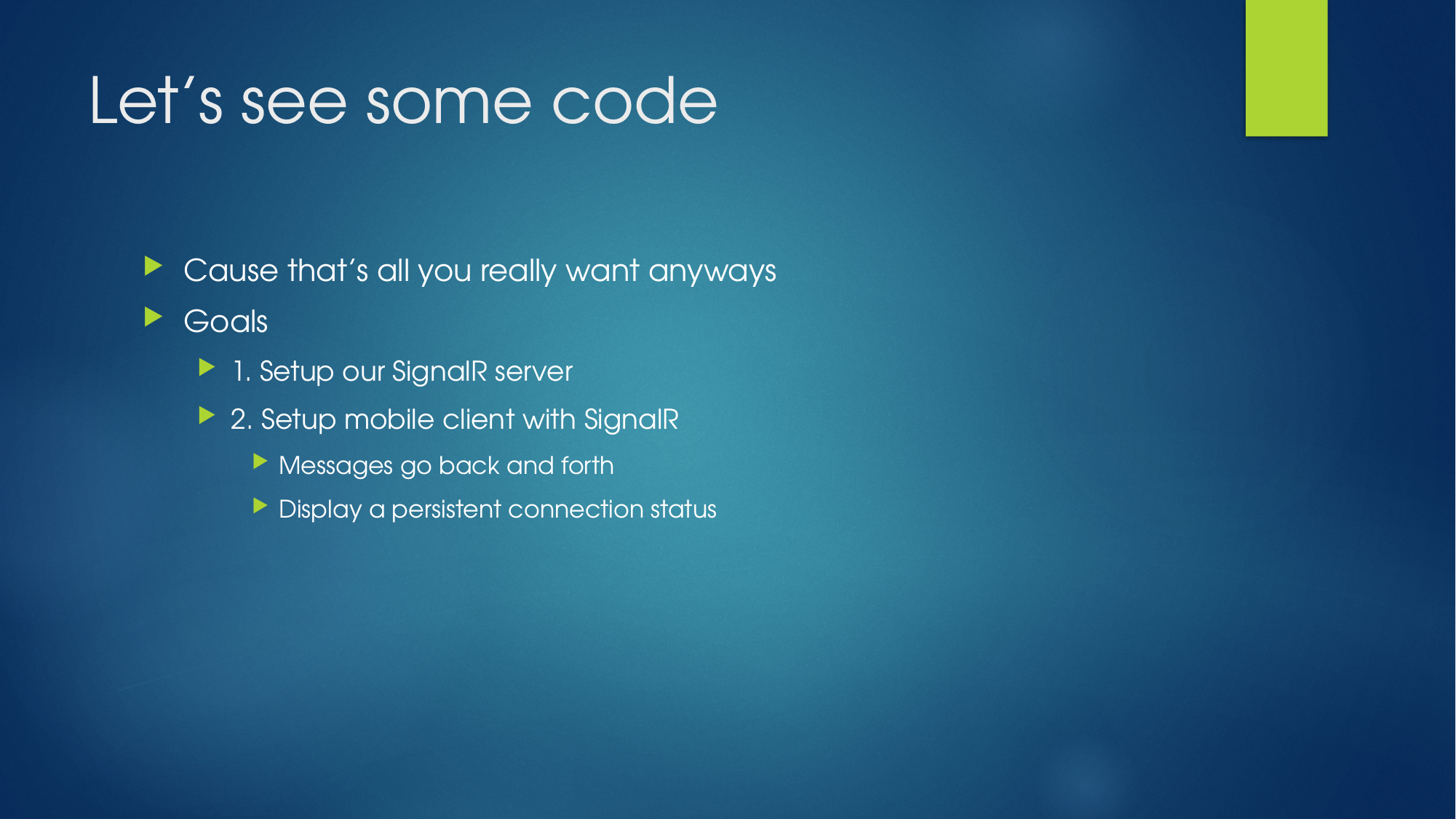

# Let’s see some code
Cause that’s all you really want anyways
Goals
1. Setup our SignalR server
2. Setup mobile client with SignalR
Messages go back and forth
Display a persistent connection status